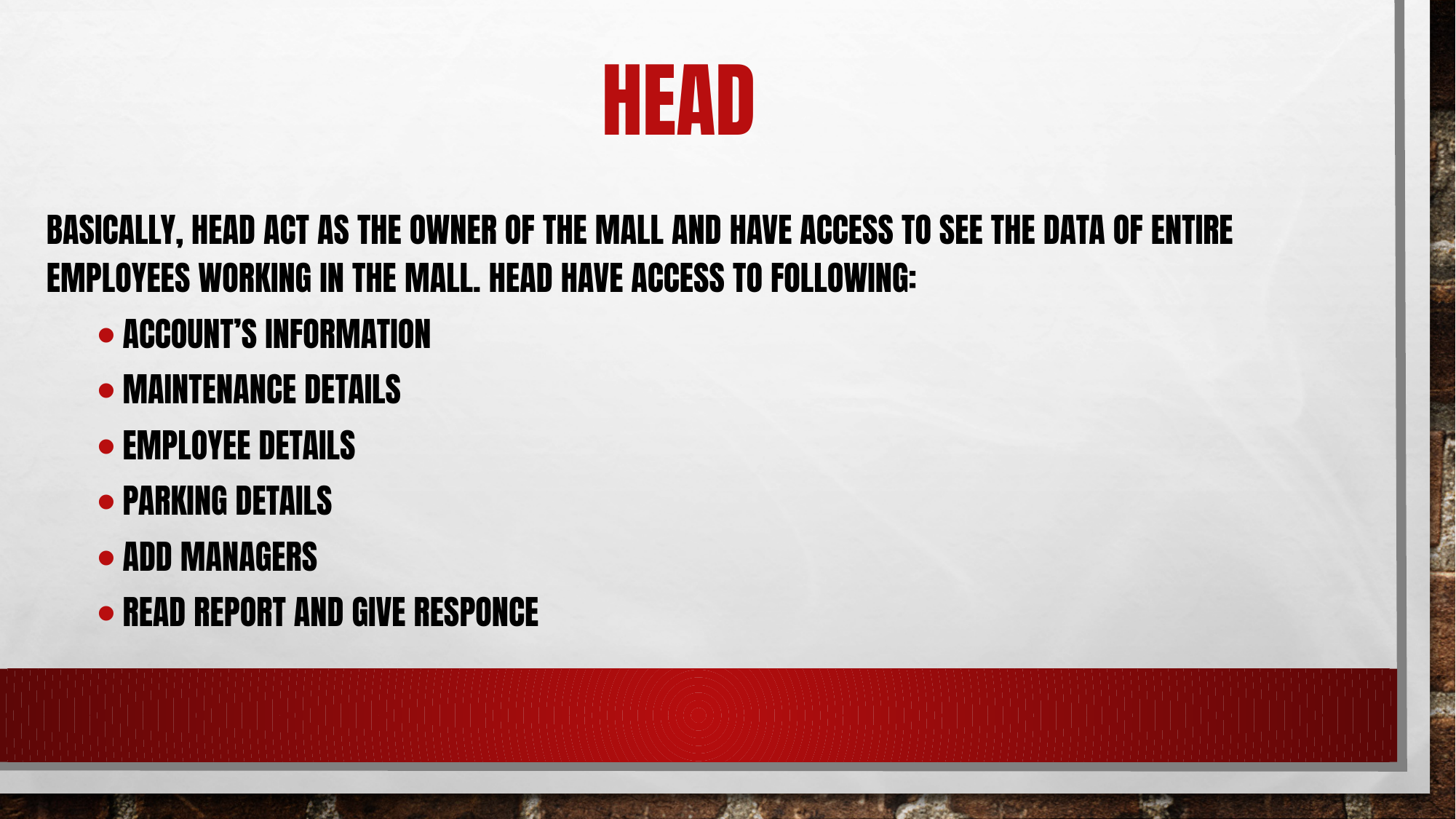

# head
Basically, head act as the owner of the mall and have access to see the data of entire employees working in the mall. Head have access to following:
Account’s information
Maintenance details
Employee details
Parking details
Add managers
READ REPORT AND GIVE RESPONCE